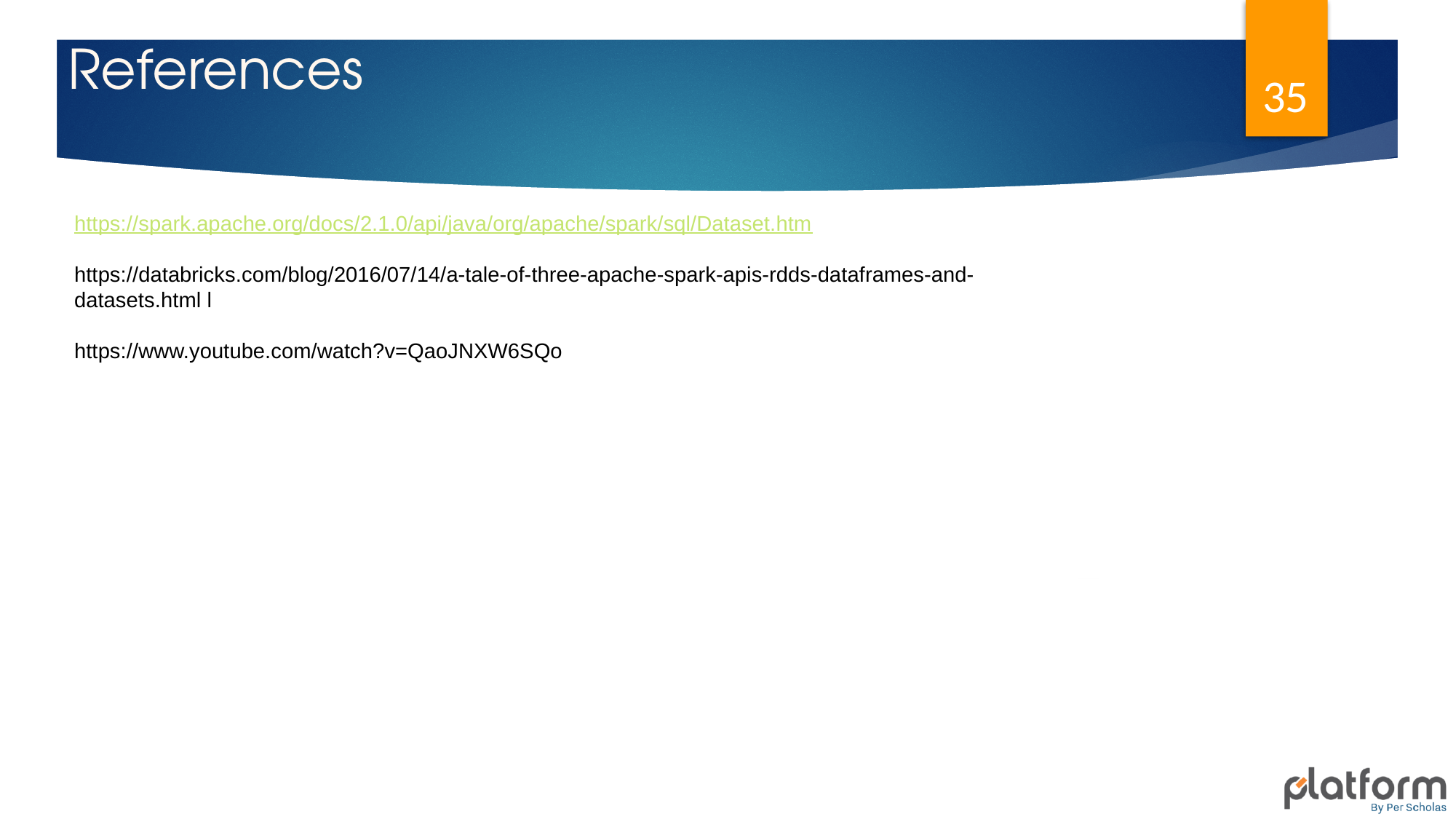

# References
35
https://spark.apache.org/docs/2.1.0/api/java/org/apache/spark/sql/Dataset.htm

https://databricks.com/blog/2016/07/14/a-tale-of-three-apache-spark-apis-rdds-dataframes-and-datasets.html l

https://www.youtube.com/watch?v=QaoJNXW6SQo
35